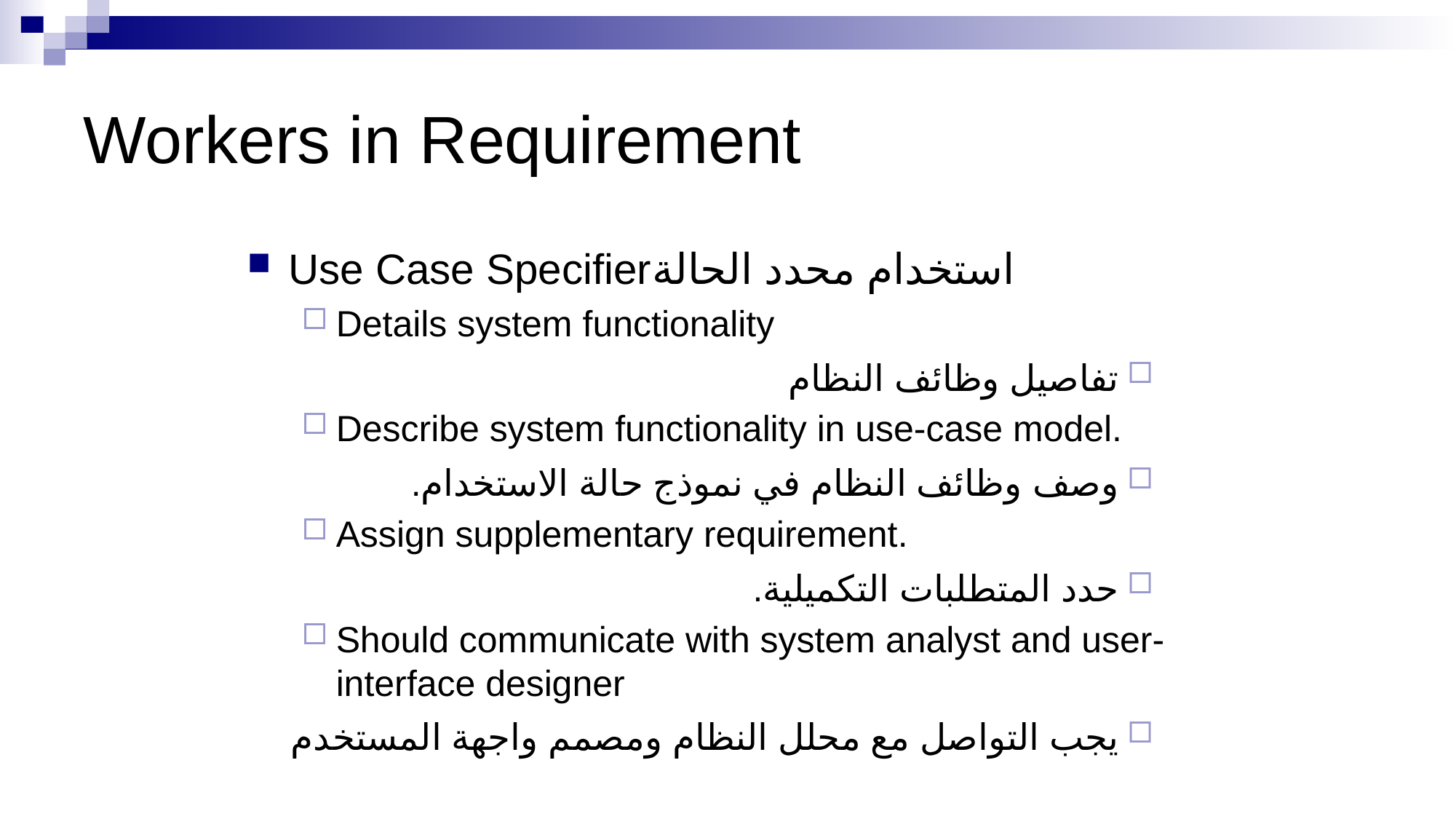

# Workers in Requirement
Use Case Specifierاستخدام محدد الحالة
Details system functionality
تفاصيل وظائف النظام
Describe system functionality in use-case model.
وصف وظائف النظام في نموذج حالة الاستخدام.
Assign supplementary requirement.
حدد المتطلبات التكميلية.
Should communicate with system analyst and user-interface designer
يجب التواصل مع محلل النظام ومصمم واجهة المستخدم